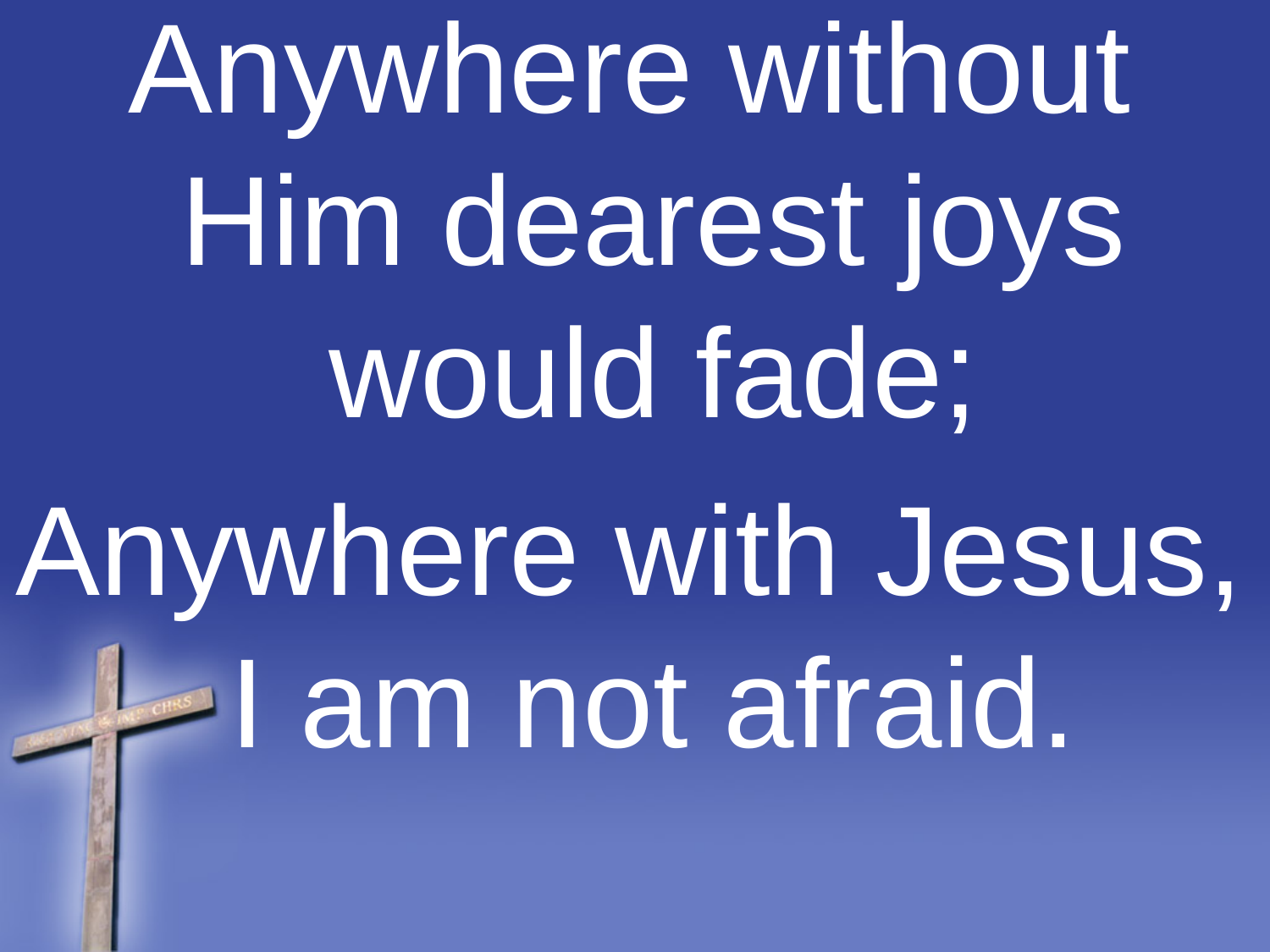

Anywhere without Him dearest joys would fade;
Anywhere with Jesus, I am not afraid.